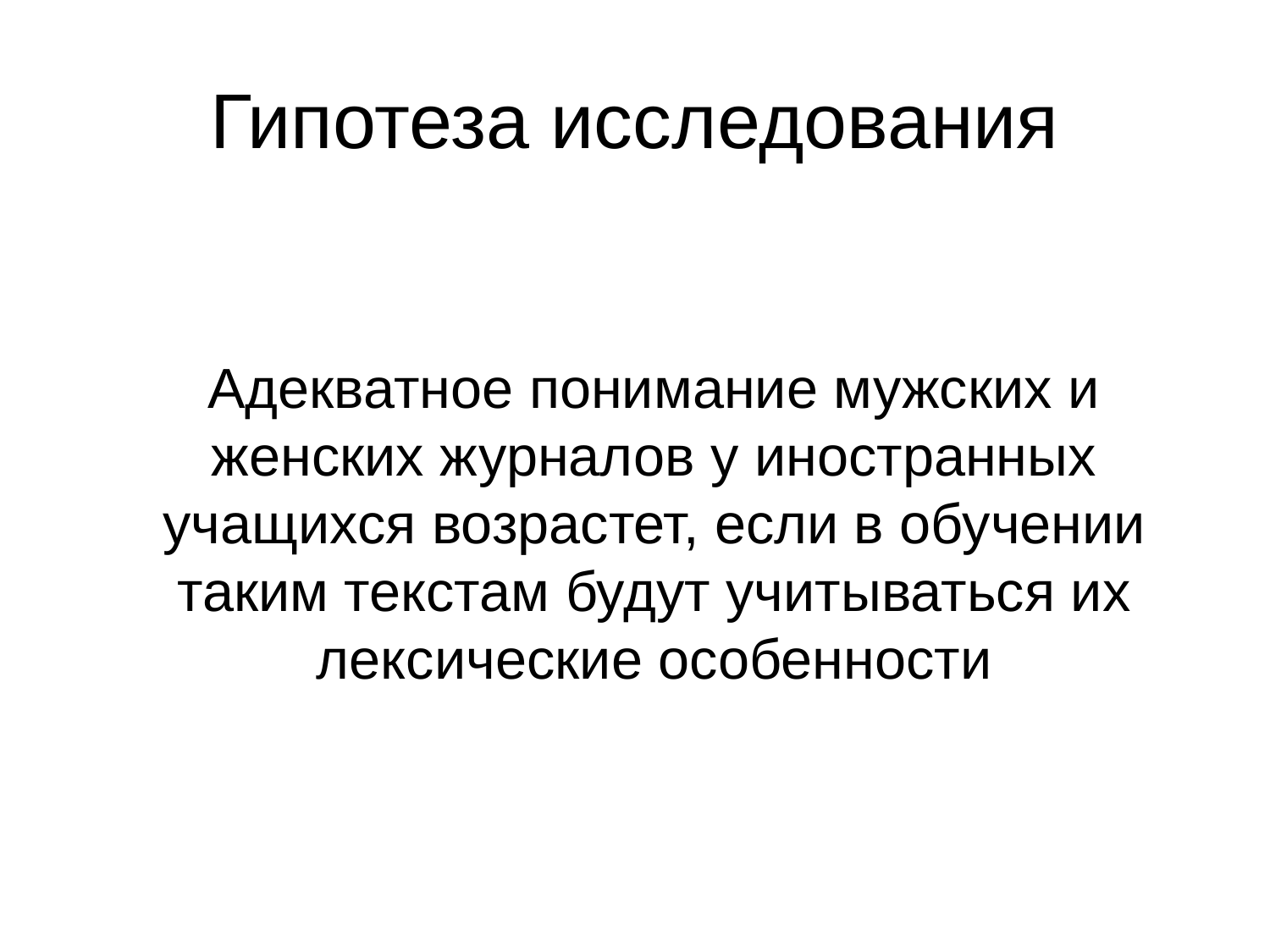

# Гипотеза исследования
   Адекватное понимание мужских и женских журналов у иностранных учащихся возрастет, если в обучении таким текстам будут учитываться их лексические особенности